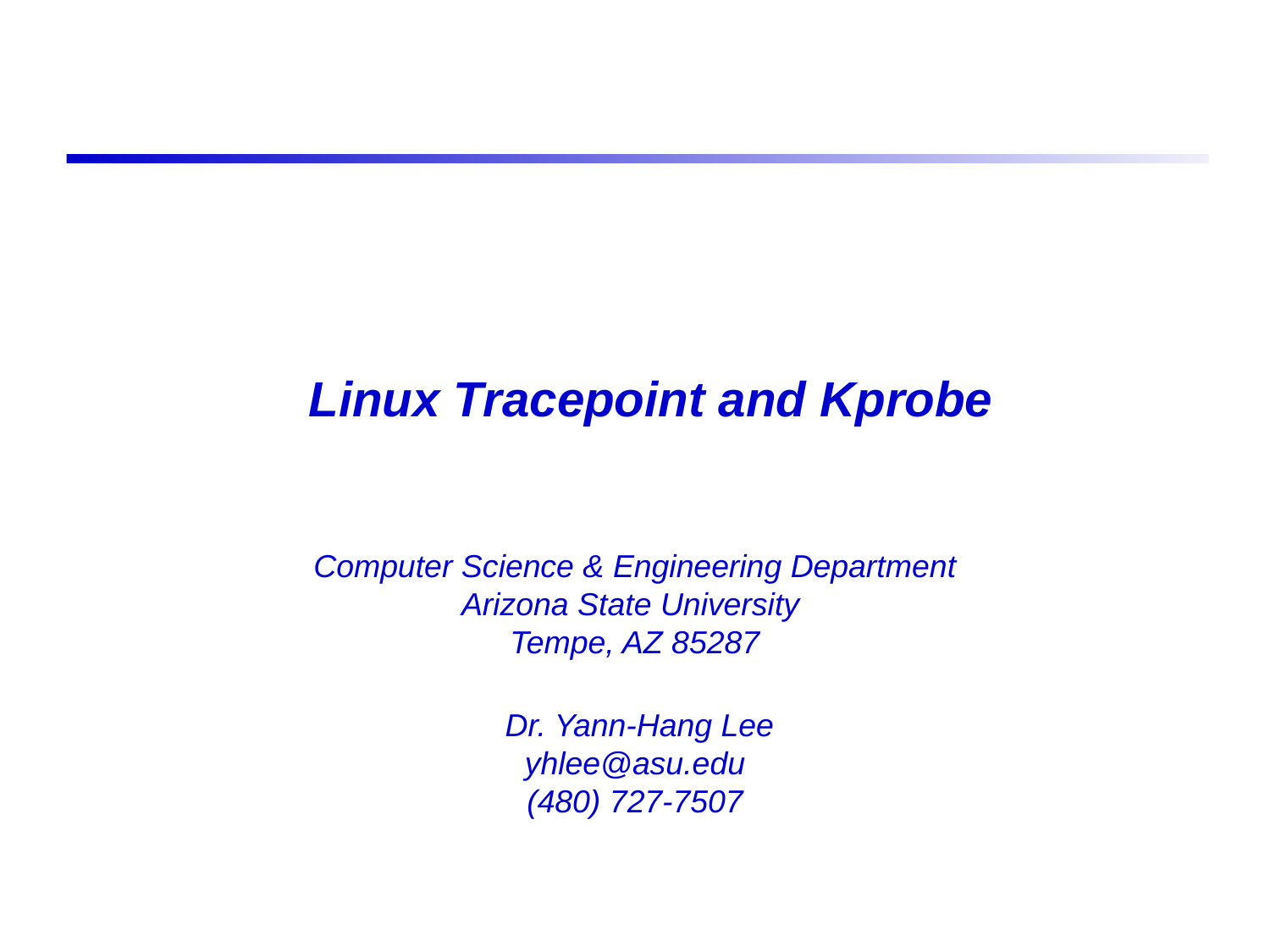

# Linux Tracepoint and Kprobe
Computer Science & Engineering Department
Arizona State University
Tempe, AZ 85287
 Dr. Yann-Hang Lee
yhlee@asu.edu
(480) 727-7507